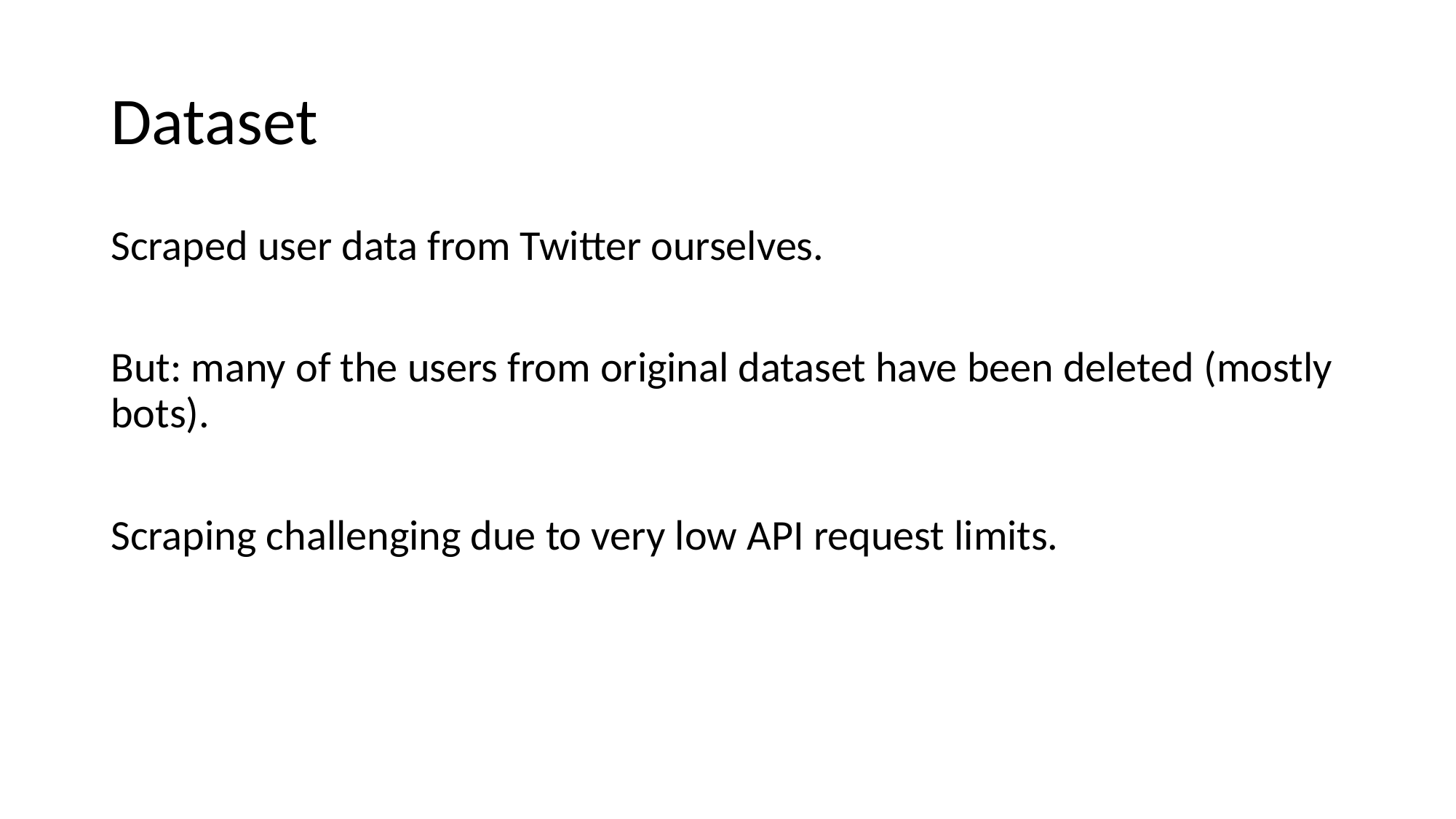

# Dataset
Scraped user data from Twitter ourselves.

But: many of the users from original dataset have been deleted (mostly bots).

Scraping challenging due to very low API request limits.